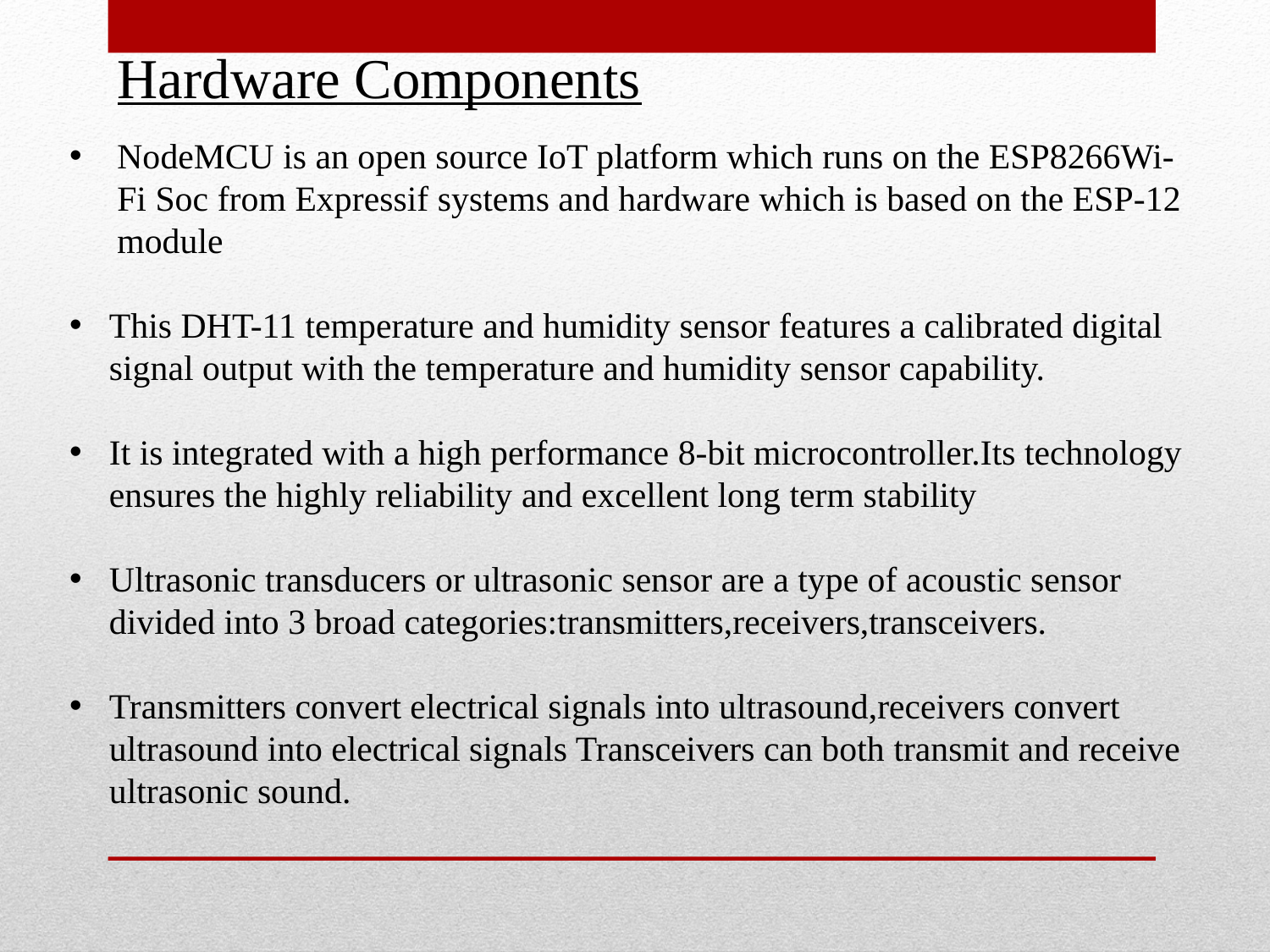

Hardware Components
NodeMCU is an open source IoT platform which runs on the ESP8266Wi-Fi Soc from Expressif systems and hardware which is based on the ESP-12 module

This DHT-11 temperature and humidity sensor features a calibrated digital signal output with the temperature and humidity sensor capability.

It is integrated with a high performance 8-bit microcontroller.Its technology ensures the highly reliability and excellent long term stability

Ultrasonic transducers or ultrasonic sensor are a type of acoustic sensor divided into 3 broad categories:transmitters,receivers,transceivers.

Transmitters convert electrical signals into ultrasound,receivers convert ultrasound into electrical signals Transceivers can both transmit and receive ultrasonic sound.